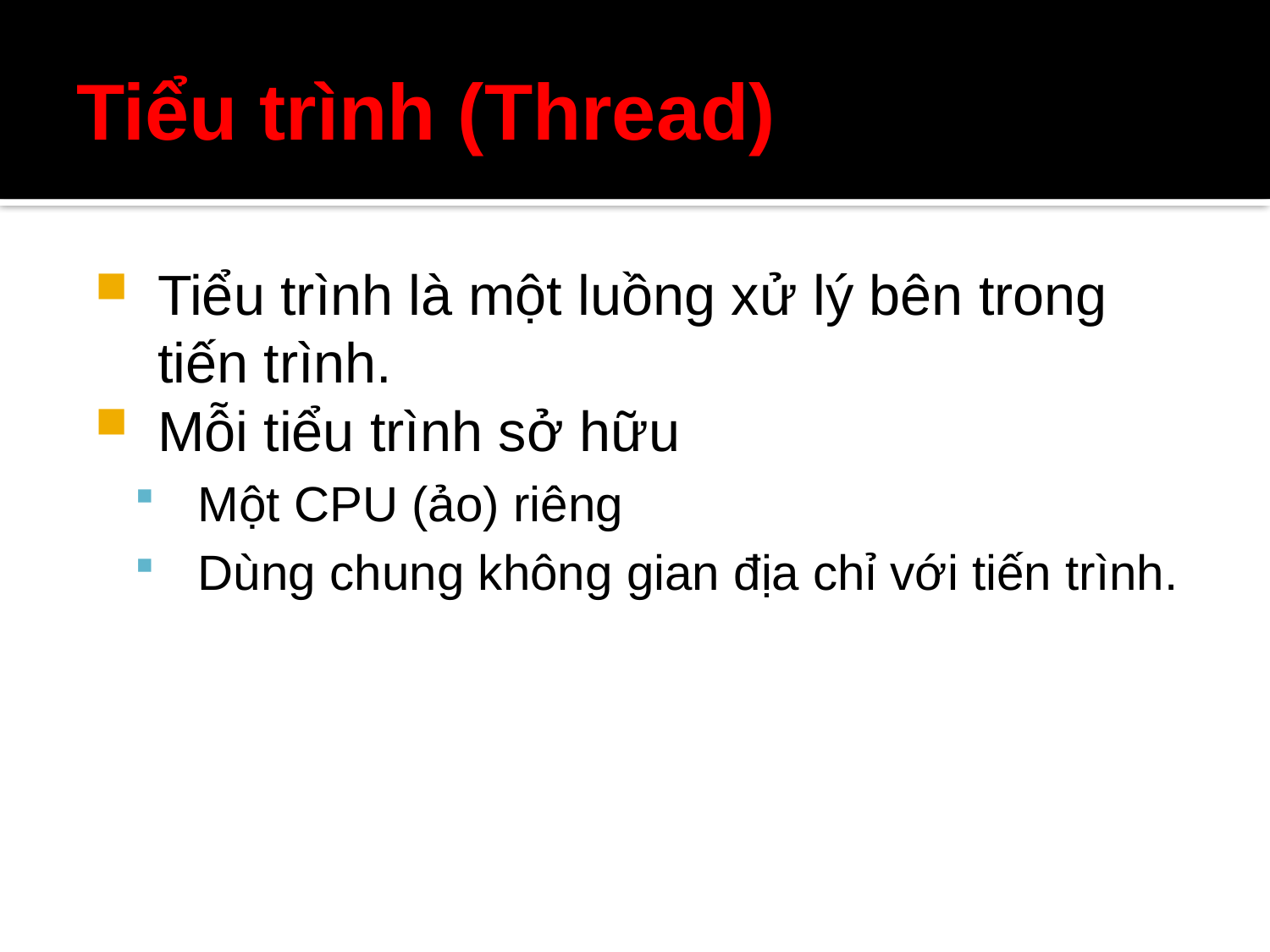

# Tiểu trình (Thread)
Tiểu trình là một luồng xử lý bên trong tiến trình.
Mỗi tiểu trình sở hữu
Một CPU (ảo) riêng
Dùng chung không gian địa chỉ với tiến trình.